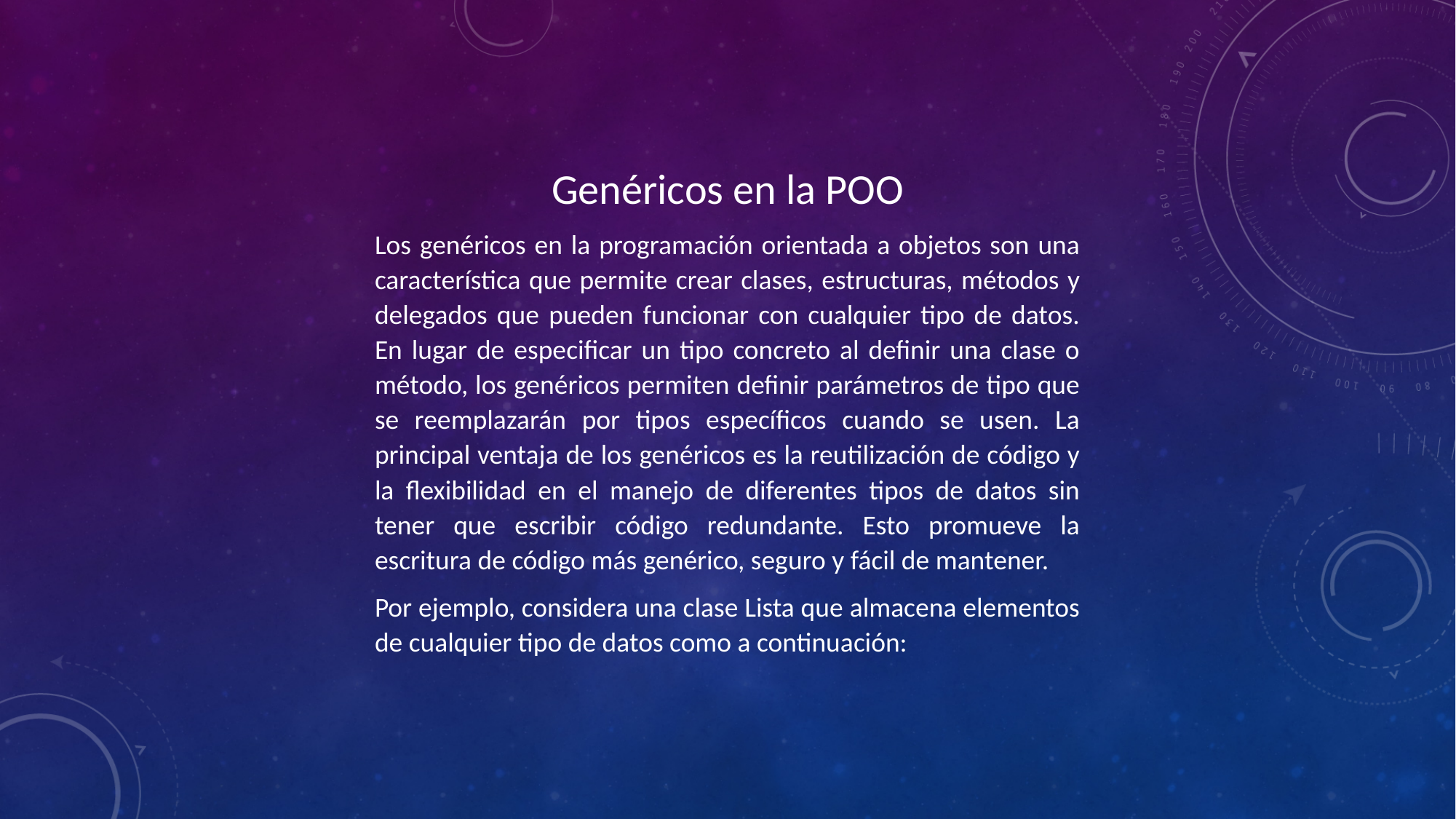

Genéricos en la POO
Los genéricos en la programación orientada a objetos son una característica que permite crear clases, estructuras, métodos y delegados que pueden funcionar con cualquier tipo de datos. En lugar de especificar un tipo concreto al definir una clase o método, los genéricos permiten definir parámetros de tipo que se reemplazarán por tipos específicos cuando se usen. La principal ventaja de los genéricos es la reutilización de código y la flexibilidad en el manejo de diferentes tipos de datos sin tener que escribir código redundante. Esto promueve la escritura de código más genérico, seguro y fácil de mantener.
Por ejemplo, considera una clase Lista que almacena elementos de cualquier tipo de datos como a continuación: